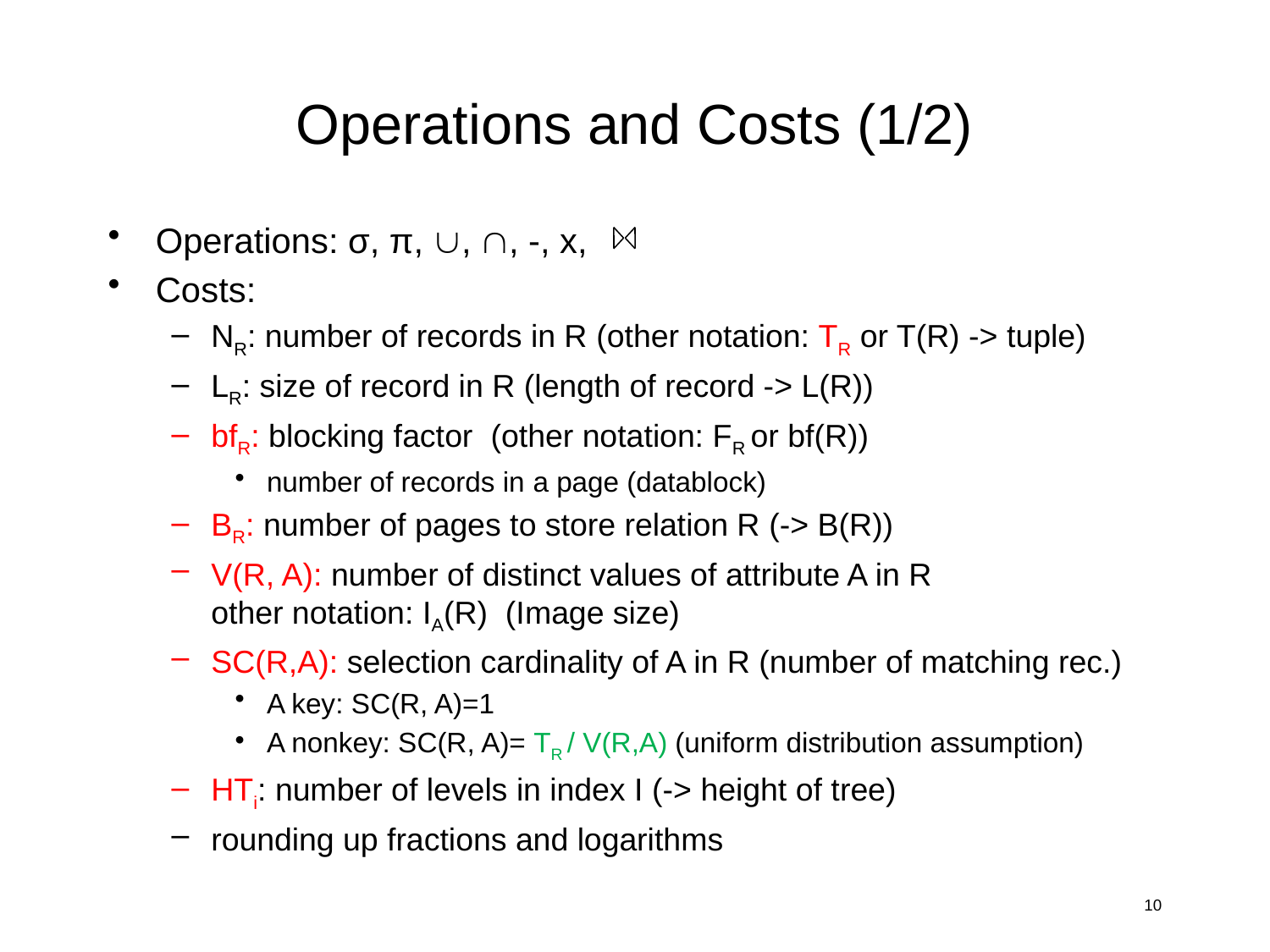

# Operations and Costs (1/2)
Operations: σ, π, ∪, ∩, -, x,
Costs:
NR: number of records in R (other notation: TR or T(R) -> tuple)
LR: size of record in R (length of record -> L(R))
bfR: blocking factor  (other notation: FR or bf(R))
number of records in a page (datablock)
BR: number of pages to store relation R (-> B(R))
V(R, A): number of distinct values of attribute A in R
other notation: IA(R)  (Image size)
SC(R,A): selection cardinality of A in R (number of matching rec.)
A key: SC(R, A)=1
A nonkey: SC(R, A)= TR / V(R,A) (uniform distribution assumption)
HTi: number of levels in index I (-> height of tree)
rounding up fractions and logarithms

10